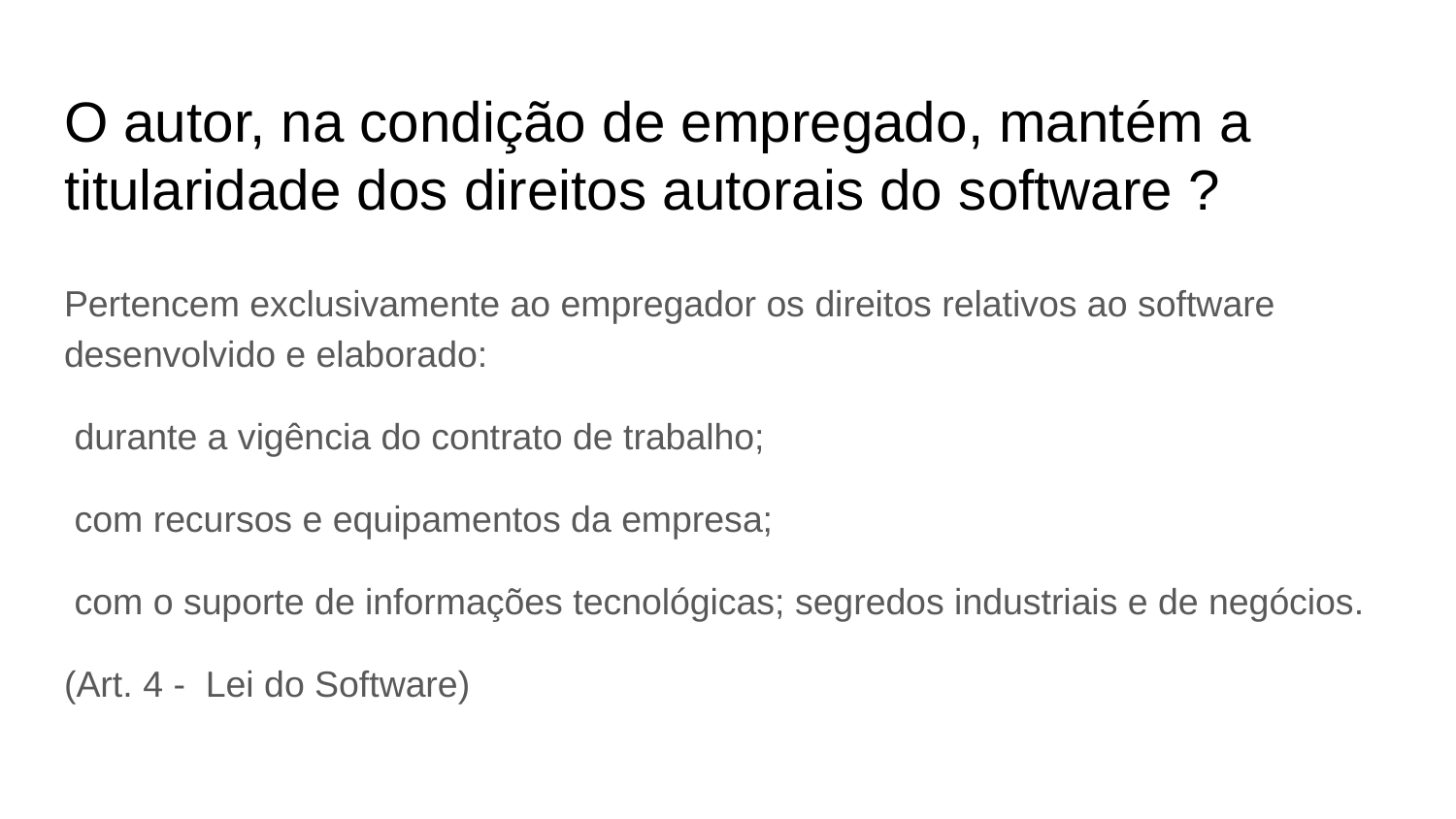

# O autor, na condição de empregado, mantém a titularidade dos direitos autorais do software ?

Pertencem exclusivamente ao empregador os direitos relativos ao software desenvolvido e elaborado:
 durante a vigência do contrato de trabalho;
 com recursos e equipamentos da empresa;
 com o suporte de informações tecnológicas; segredos industriais e de negócios.
(Art. 4 -  Lei do Software)